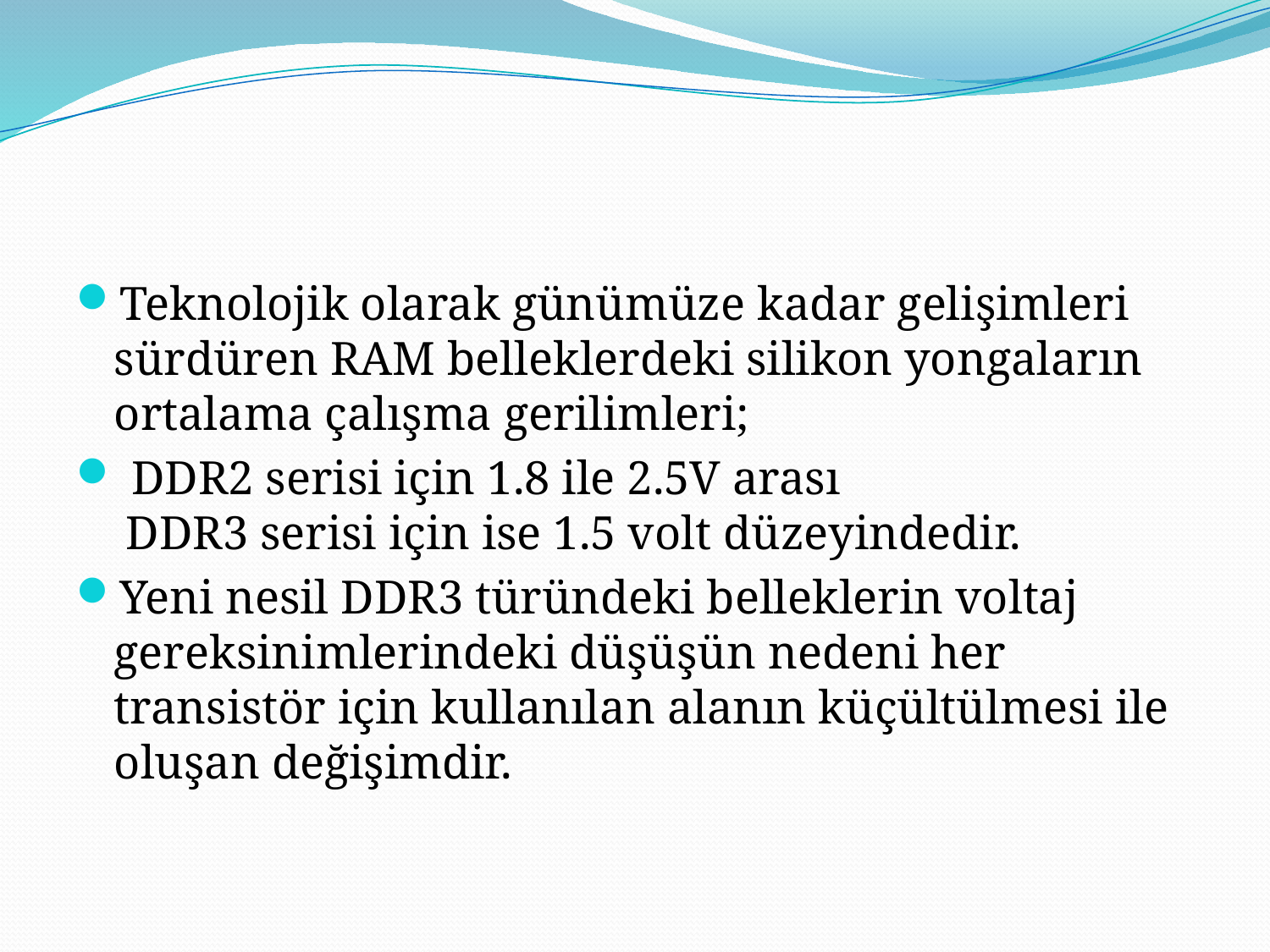

Teknolojik olarak günümüze kadar gelişimleri sürdüren RAM belleklerdeki silikon yongaların ortalama çalışma gerilimleri;
 DDR2 serisi için 1.8 ile 2.5V arası
 DDR3 serisi için ise 1.5 volt düzeyindedir.
Yeni nesil DDR3 türündeki belleklerin voltaj gereksinimlerindeki düşüşün nedeni her transistör için kullanılan alanın küçültülmesi ile oluşan değişimdir.